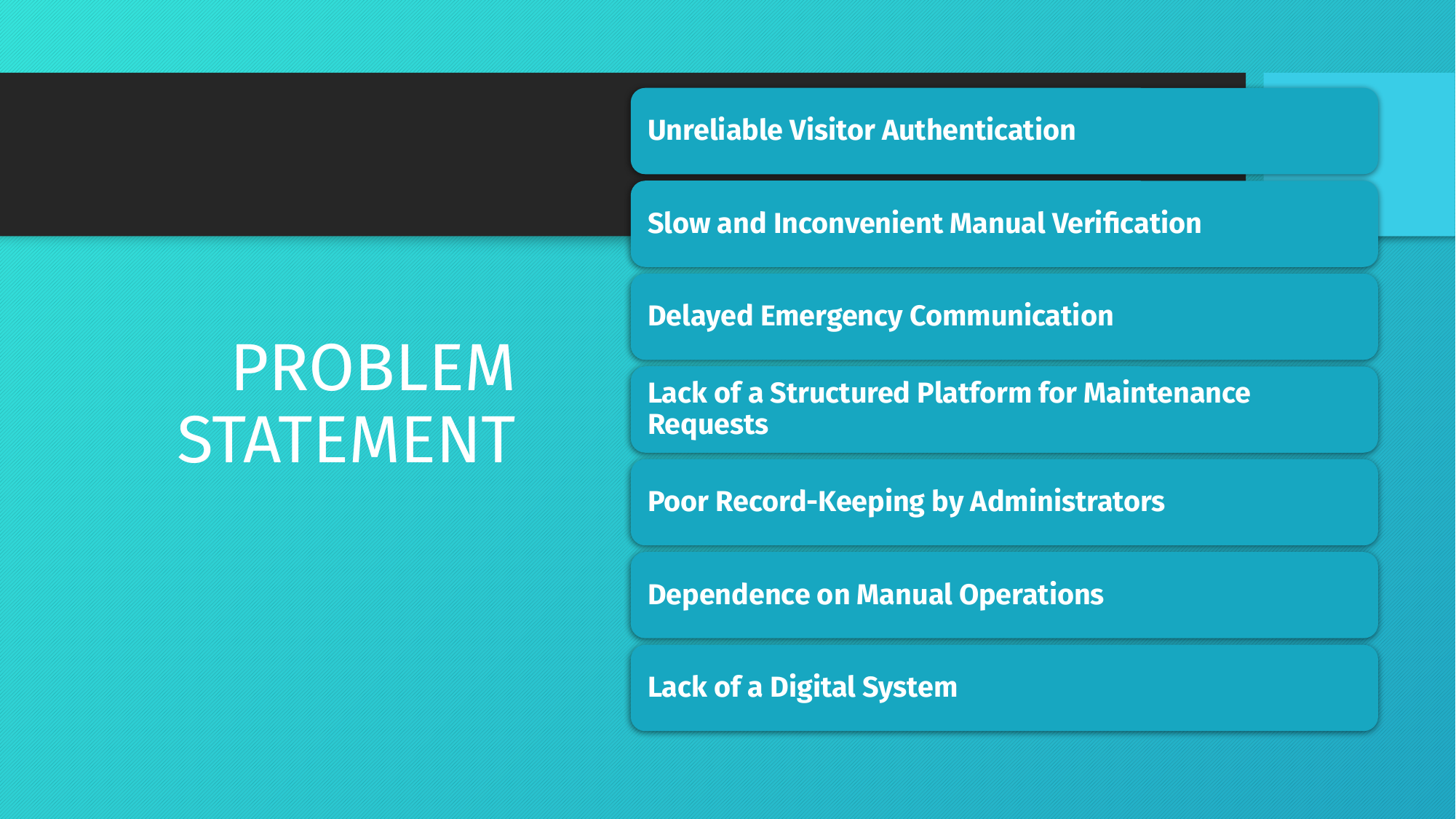

Unreliable Visitor Authentication
Slow and Inconvenient Manual Verification
Delayed Emergency Communication
Lack of a Structured Platform for Maintenance Requests
Poor Record-Keeping by Administrators
Dependence on Manual Operations
Lack of a Digital System
# PROBLEM STATEMENT